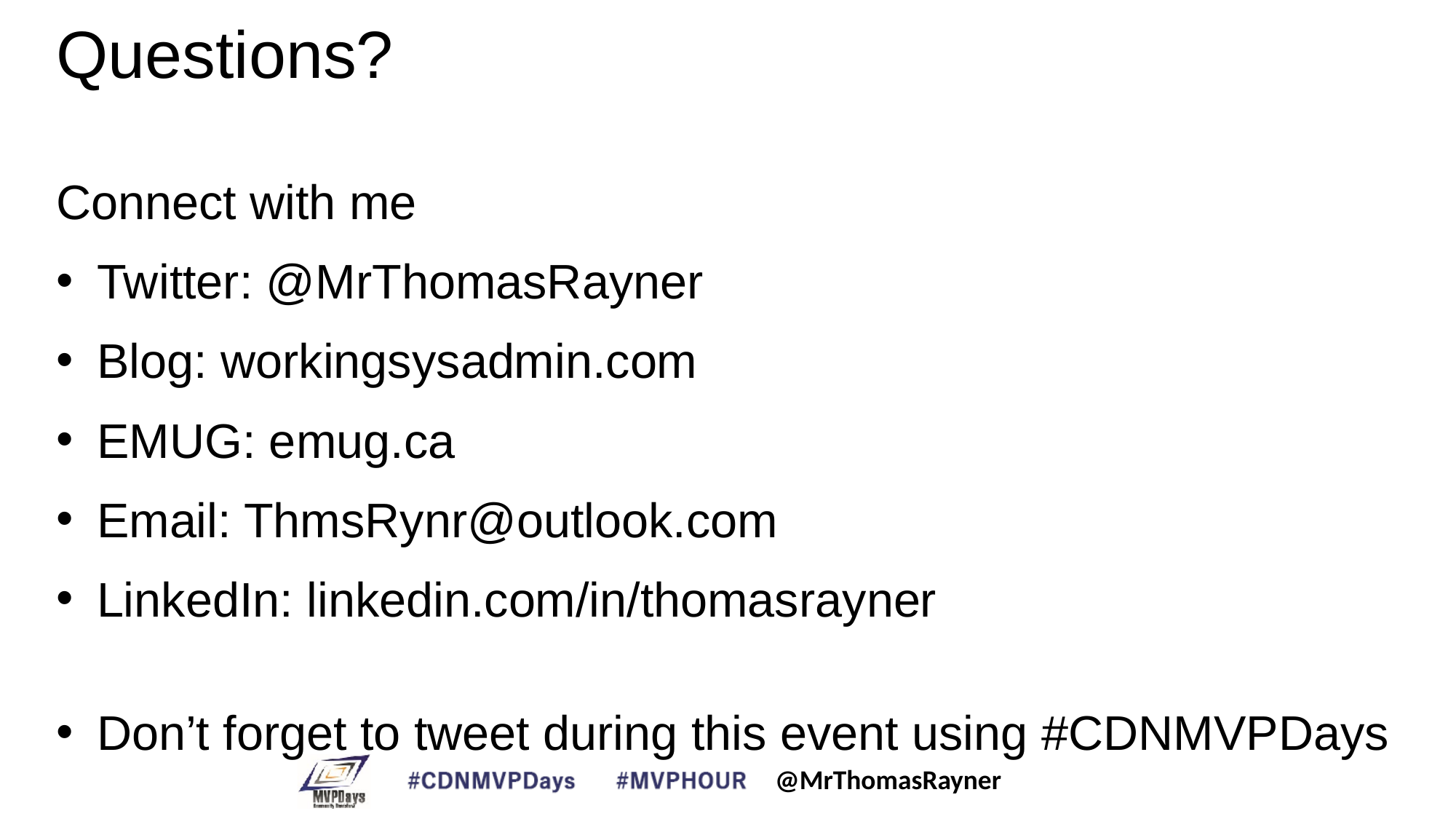

# Questions?
Connect with me
Twitter: @MrThomasRayner
Blog: workingsysadmin.com
EMUG: emug.ca
Email: ThmsRynr@outlook.com
LinkedIn: linkedin.com/in/thomasrayner

Don’t forget to tweet during this event using #CDNMVPDays